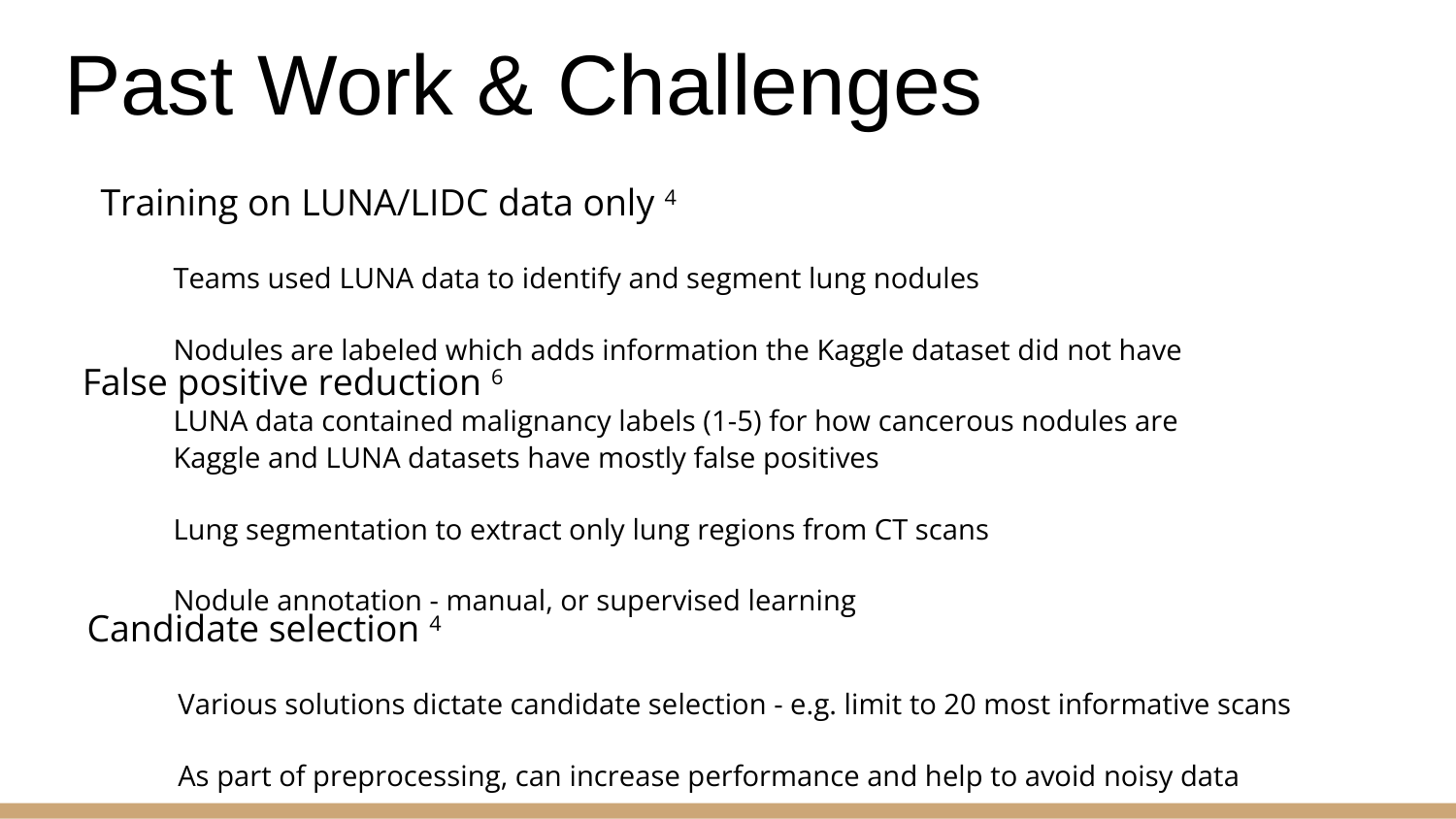

# Past Work & Challenges
Training on LUNA/LIDC data only 4
Teams used LUNA data to identify and segment lung nodules
Nodules are labeled which adds information the Kaggle dataset did not have
LUNA data contained malignancy labels (1-5) for how cancerous nodules are

False positive reduction 6
Kaggle and LUNA datasets have mostly false positives
Lung segmentation to extract only lung regions from CT scans
Nodule annotation - manual, or supervised learning

Candidate selection 4
Various solutions dictate candidate selection - e.g. limit to 20 most informative scans
As part of preprocessing, can increase performance and help to avoid noisy data